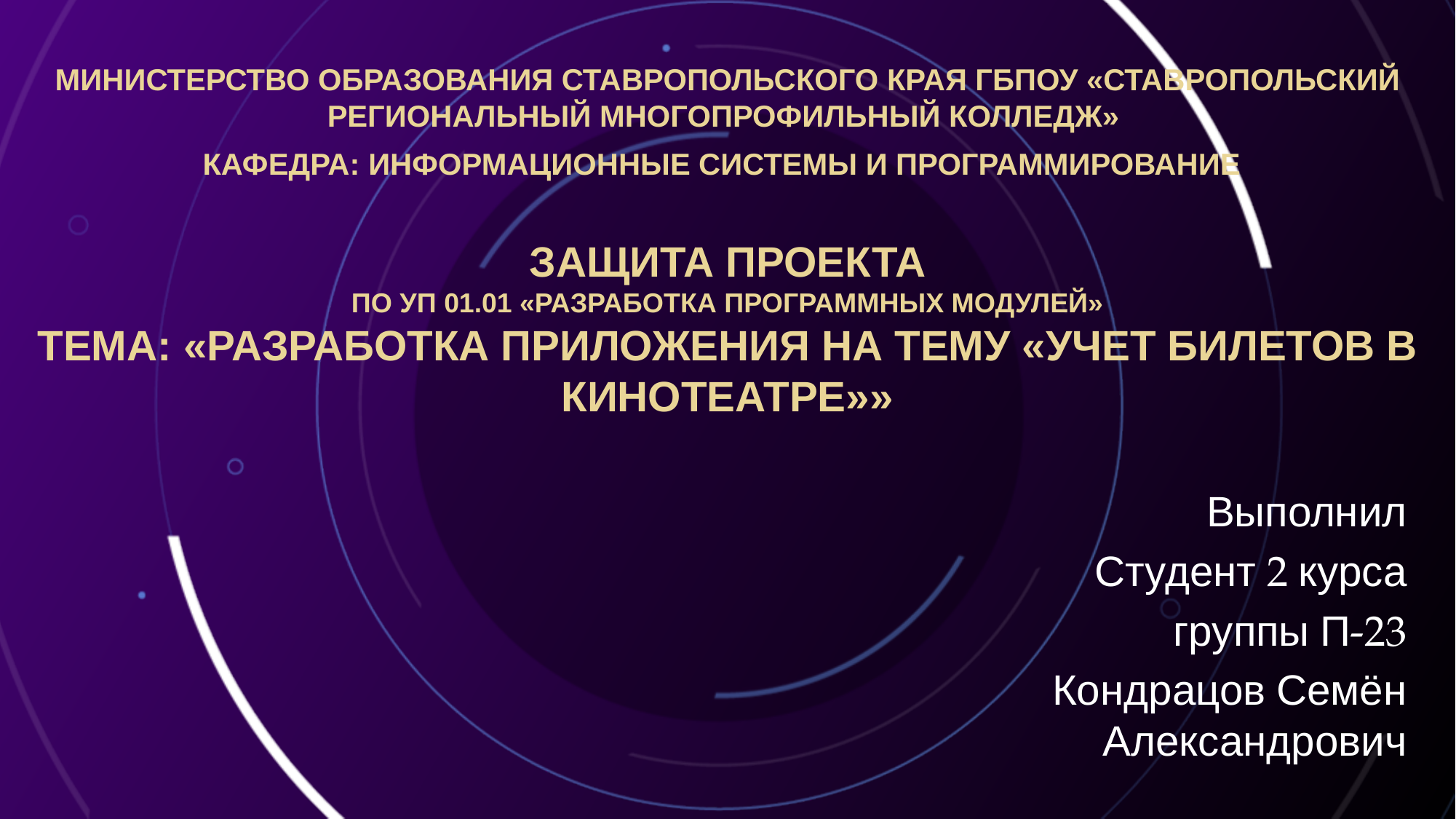

МИНИСТЕРСТВО ОБРАЗОВАНИЯ СТАВРОПОЛЬСКОГО КРАЯ ГБПОУ «СТАВРОПОЛЬСКИЙ РЕГИОНАЛЬНЫЙ МНОГОПРОФИЛЬНЫЙ КОЛЛЕДЖ»
КАФЕДРА: ИНФОРМАЦИОННЫЕ СИСТЕМЫ И ПРОГРАММИРОВАНИЕ
Защита проекта
по УП 01.01 «Разработка программных модулей»
тема: «Разработка приложения на тему «Учет билетов в кинотеатре»»
Выполнил
Студент 2 курса
группы П-23
Кондрацов Семён Александрович